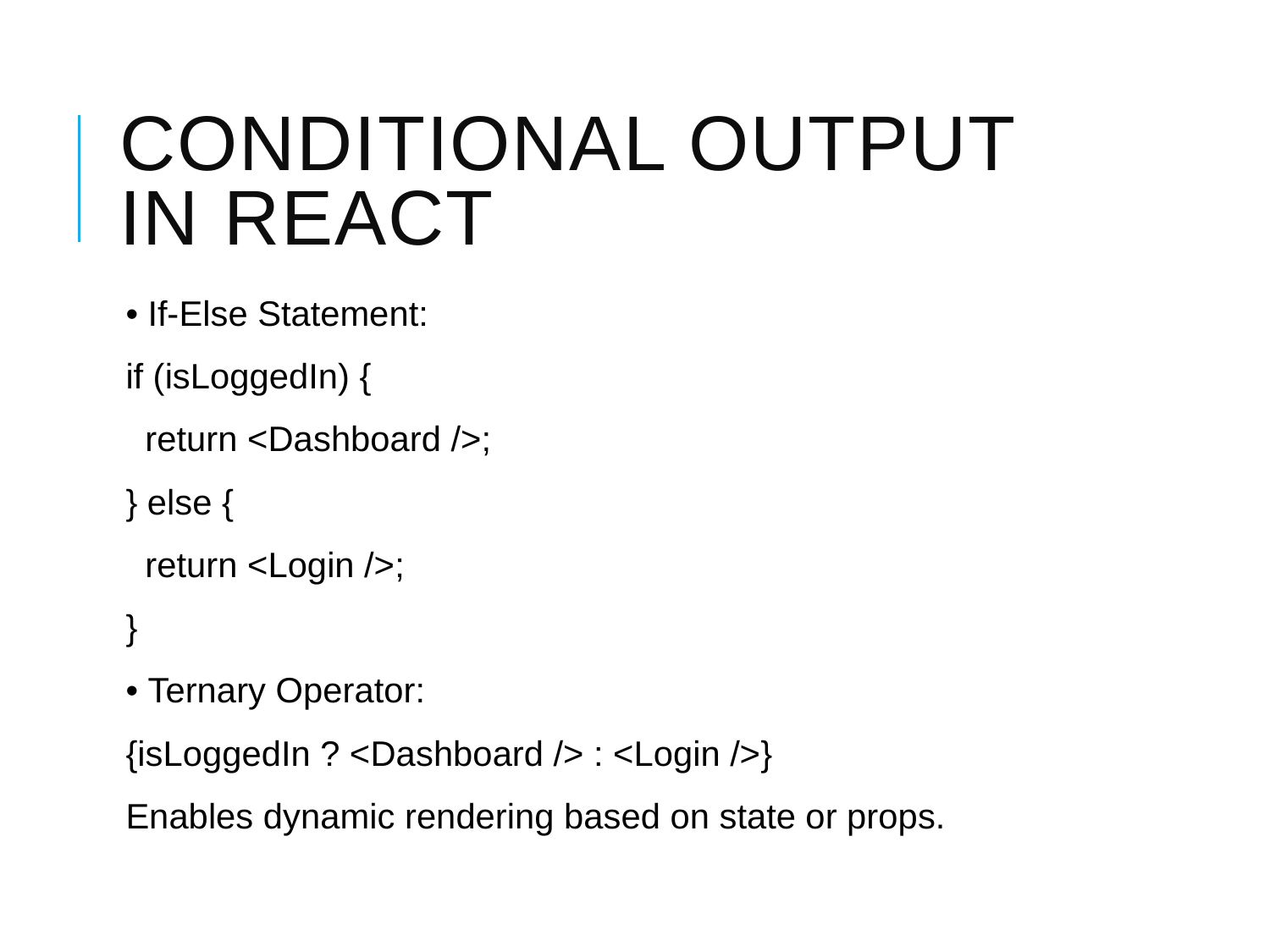

# Conditional Output in React
• If-Else Statement:
if (isLoggedIn) {
  return <Dashboard />;
} else {
  return <Login />;
}
• Ternary Operator:
{isLoggedIn ? <Dashboard /> : <Login />}
Enables dynamic rendering based on state or props.